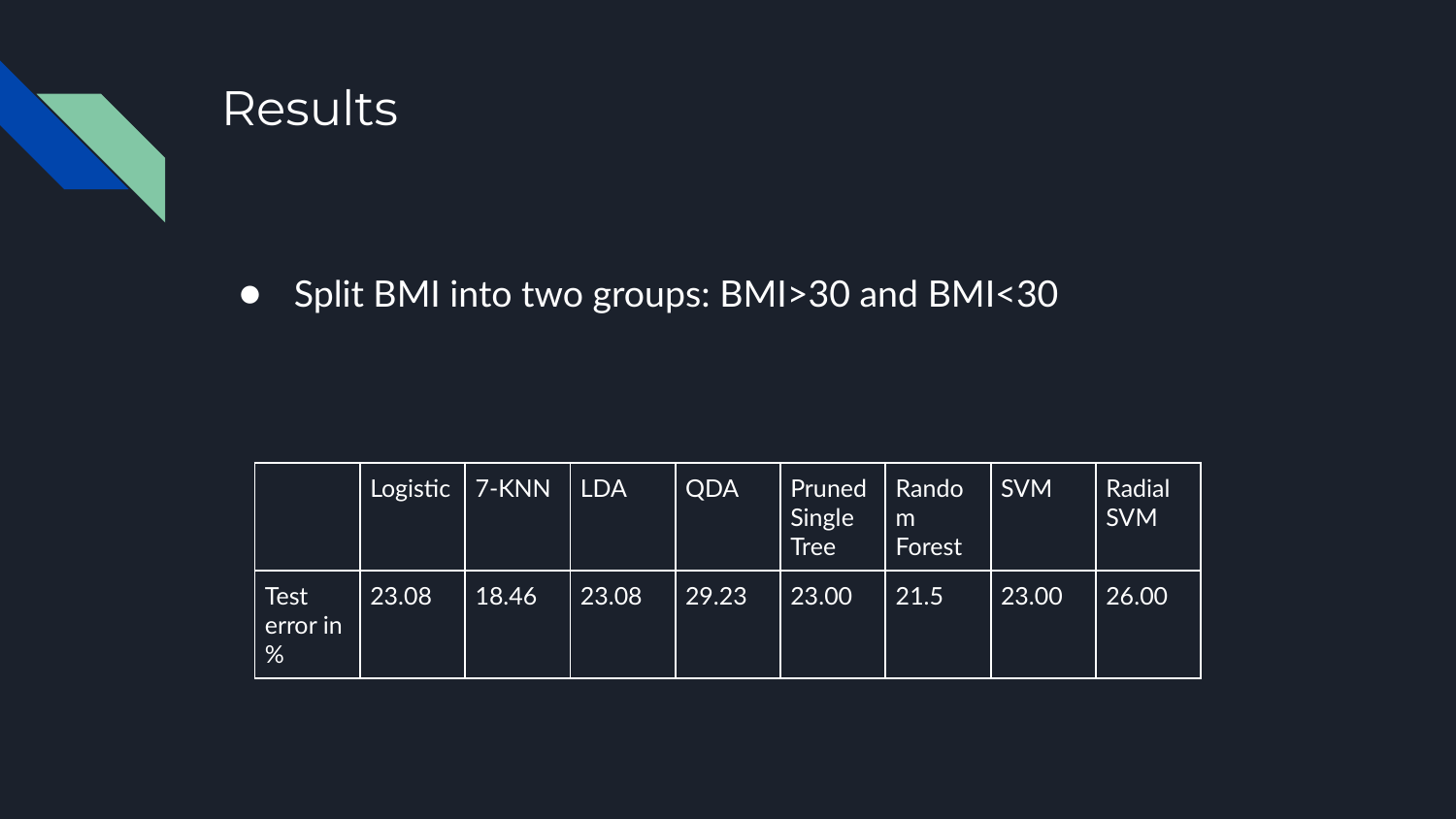

# Results
Split BMI into two groups: BMI>30 and BMI<30

|  | Logistic | 7-KNN | LDA | QDA | Pruned Single Tree | Random Forest | SVM | Radial SVM |
| --- | --- | --- | --- | --- | --- | --- | --- | --- |
| Test error in % | 23.08 | 18.46 | 23.08 | 29.23 | 23.00 | 21.5 | 23.00 | 26.00 |